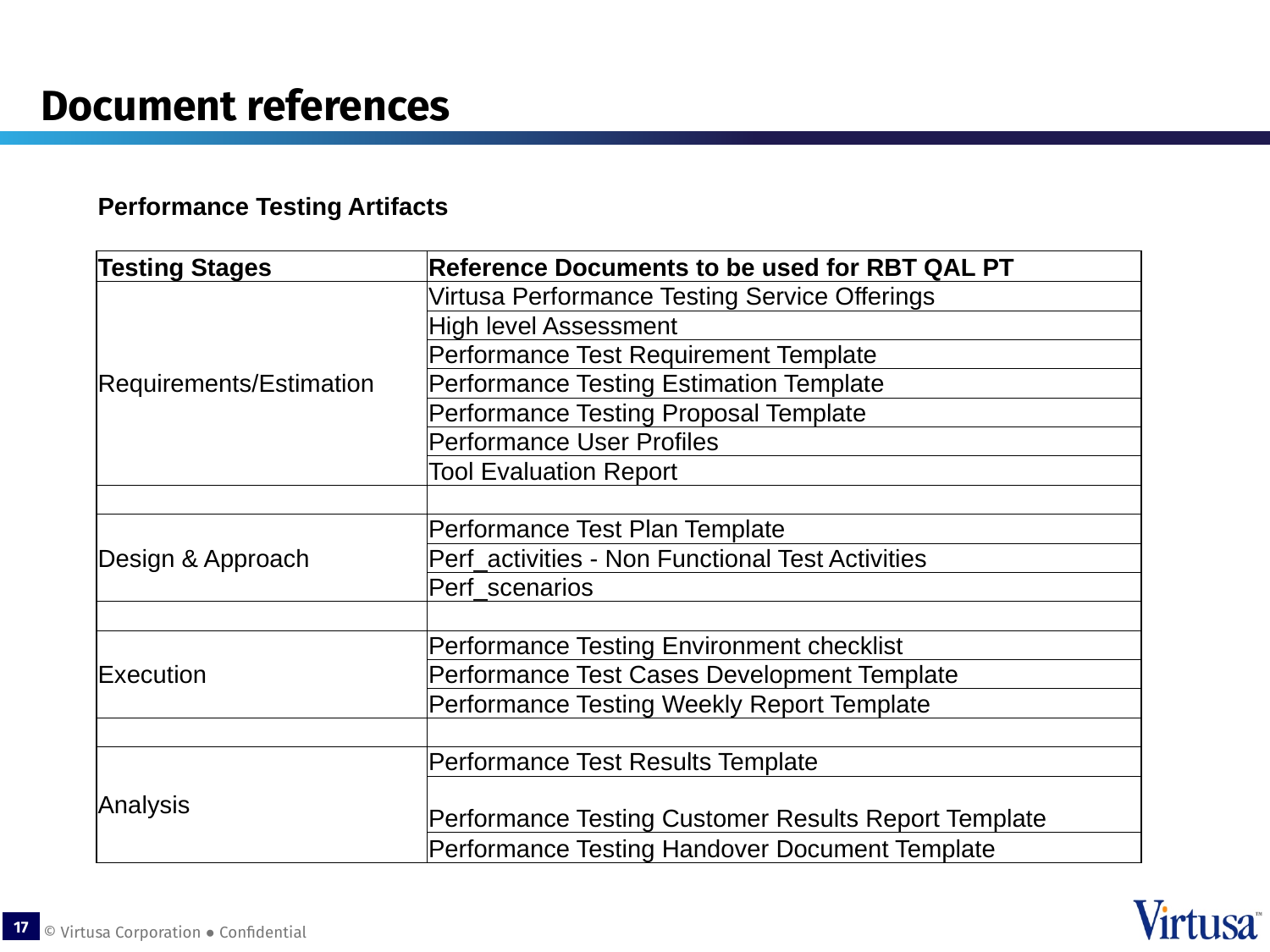

# Document references
| Performance Testing Artifacts |  |
| --- | --- |
|  |  |
| Testing Stages | Reference Documents to be used for RBT QAL PT |
| Requirements/Estimation | Virtusa Performance Testing Service Offerings |
|  | High level Assessment |
|  | Performance Test Requirement Template |
|  | Performance Testing Estimation Template |
|  | Performance Testing Proposal Template |
|  | Performance User Profiles |
|  | Tool Evaluation Report |
|  |  |
| Design & Approach | Performance Test Plan Template |
|  | Perf\_activities - Non Functional Test Activities |
|  | Perf\_scenarios |
|  |  |
| Execution | Performance Testing Environment checklist |
|  | Performance Test Cases Development Template |
|  | Performance Testing Weekly Report Template |
|  |  |
| Analysis | Performance Test Results Template |
|  | Performance Testing Customer Results Report Template |
|  | Performance Testing Handover Document Template |